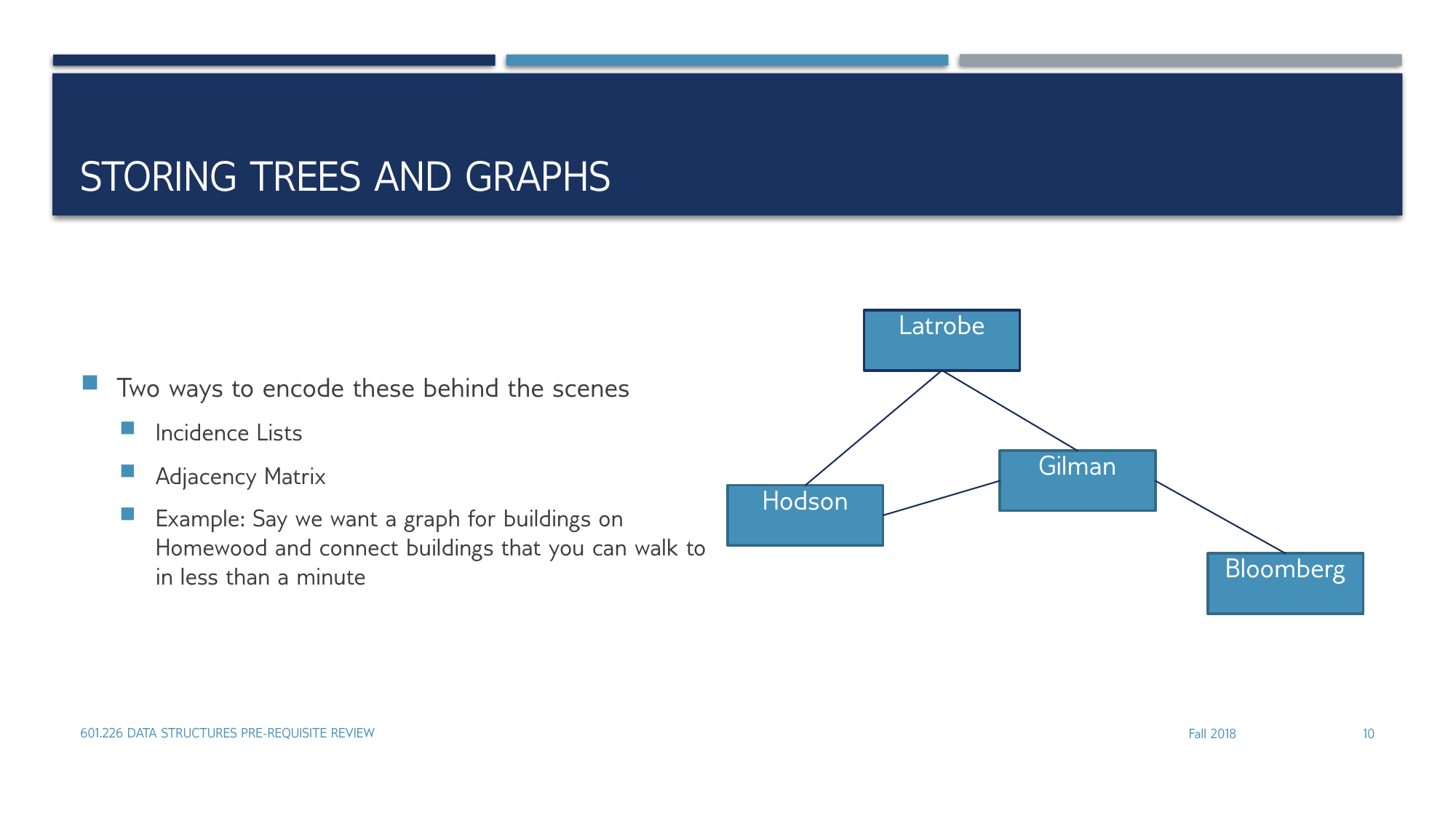

# Storing Trees and Graphs
Two ways to encode these behind the scenes
Incidence Lists
Adjacency Matrix
Example: Say we want a graph for buildings on Homewood and connect buildings that you can walk to in less than a minute
Latrobe

Gilman

Hodson

Bloomberg

601.226 Data Structures Pre-Requisite Review
Fall 2018
10